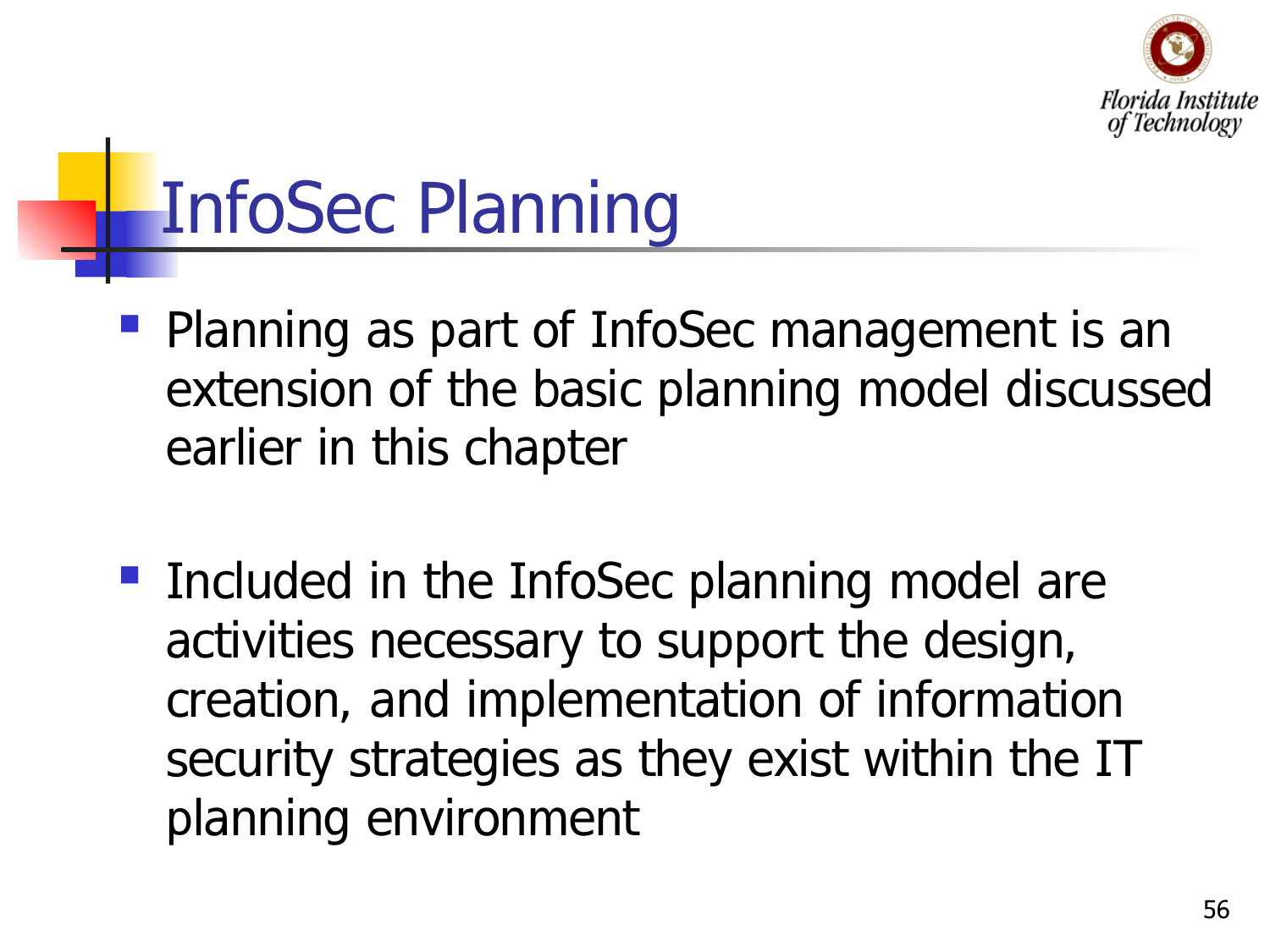

# InfoSec Planning
Planning as part of InfoSec management is an extension of the basic planning model discussed earlier in this chapter
Included in the InfoSec planning model are activities necessary to support the design, creation, and implementation of information security strategies as they exist within the IT planning environment
56